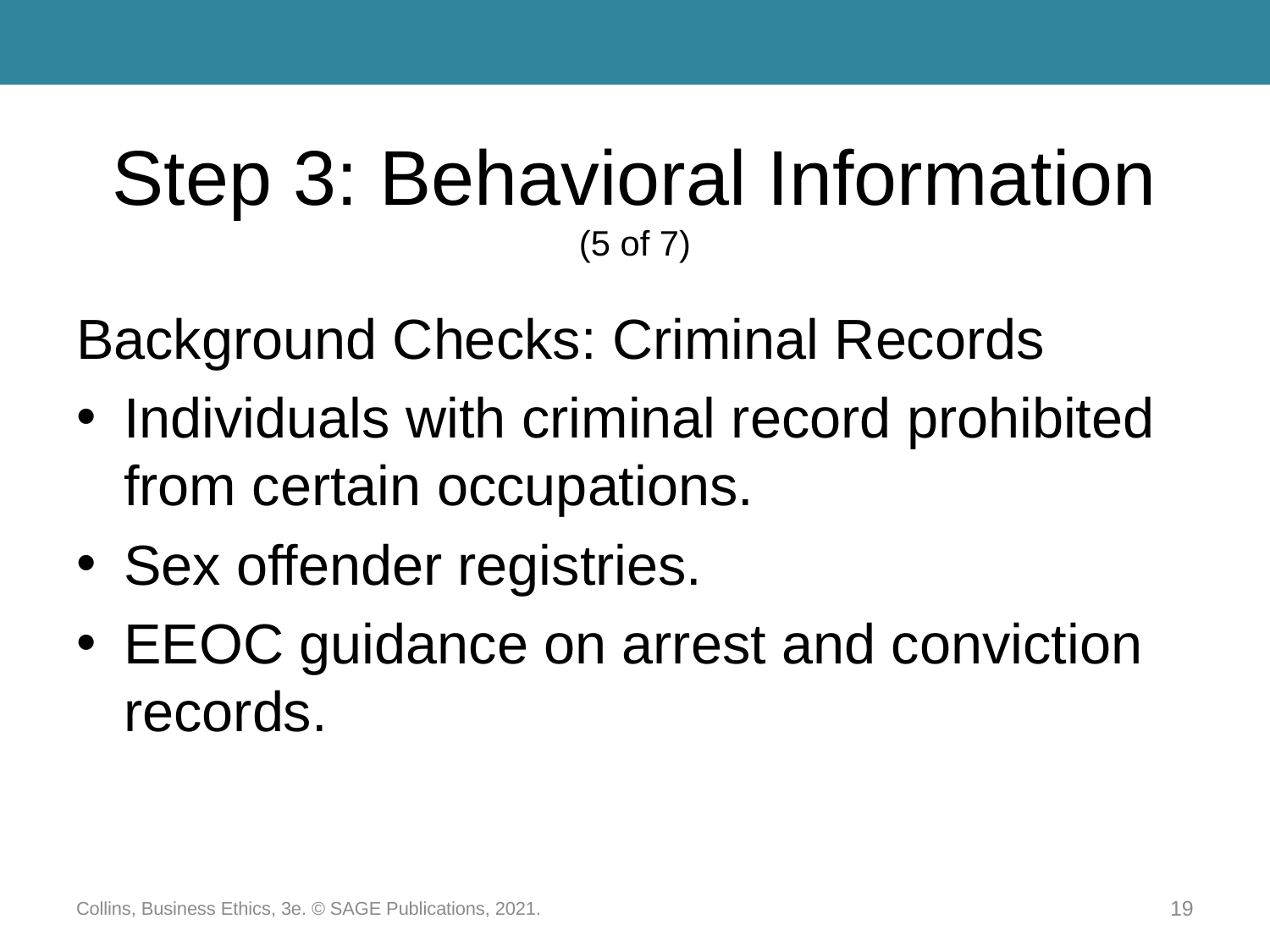

# Step 3: Behavioral Information (5 of 7)
Background Checks: Criminal Records
Individuals with criminal record prohibited from certain occupations.
Sex offender registries.
EEOC guidance on arrest and conviction records.
Collins, Business Ethics, 3e. © SAGE Publications, 2021.
19